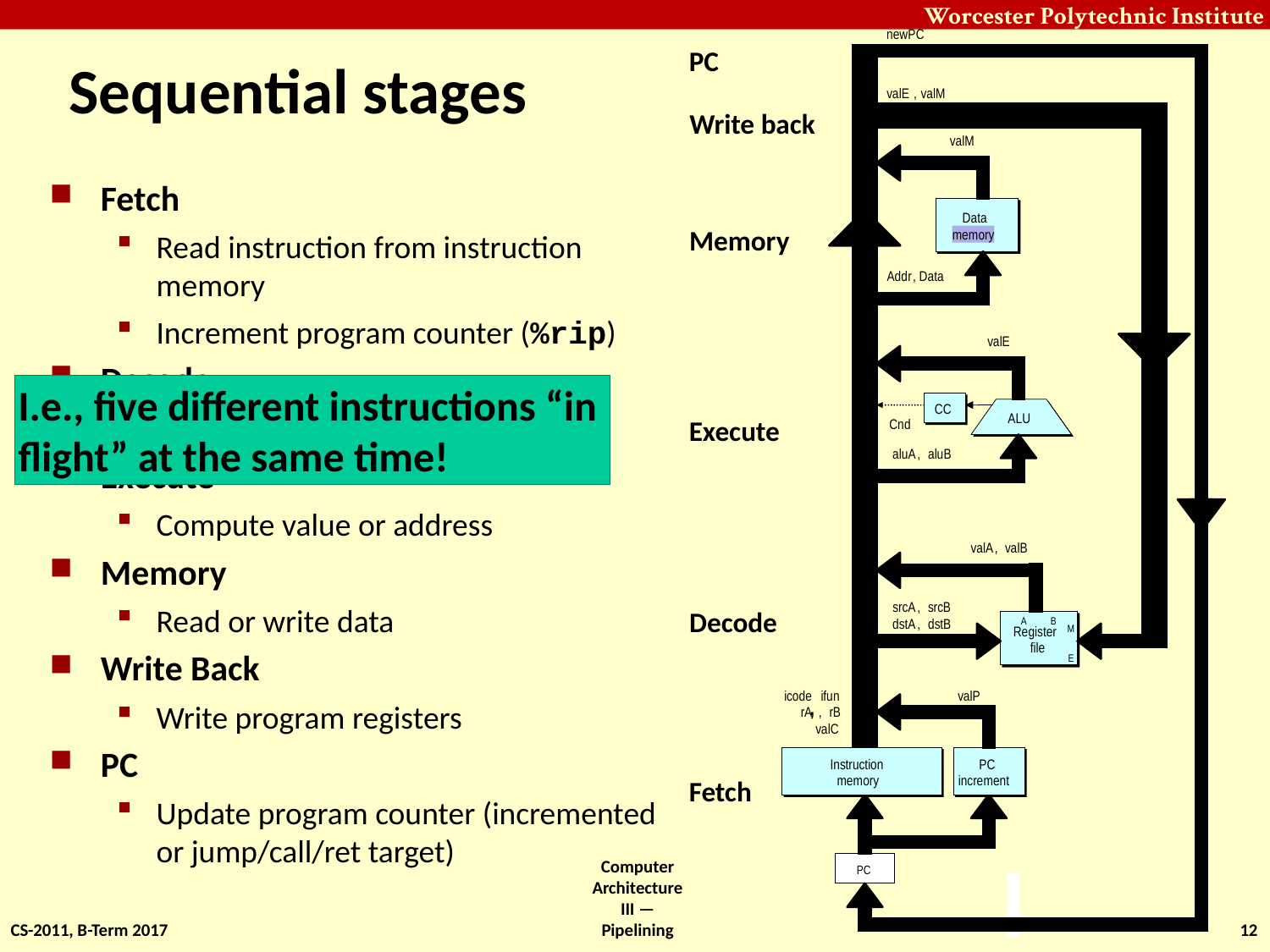

newPC

# Sequential stages
PC

valE
,
valM

Write back

valM

Fetch
Read instruction from instruction memory
Increment program counter (%rip)
Decode
Read registers named in instruction
Execute
Compute value or address
Memory
Read or write data
Write Back
Write program registers
PC
Update program counter (incremented or jump/call/ret target)

Data
Data

Memory
memory
memory

Addr
, Data

valE

I.e., five different instructions “in
flight” at the same time!

CC

CC

ALU

ALU
Execute
Cnd

aluA
,
aluB

valA
valB
,

srcA
,
srcB
Decode

A
A
B
B
dstA
,
dstB

M
M
Register
Register

Register
Register

file
file
file
file

E
E

icode
,
ifun
valP

rA
,
rB

valC

Instruction
PC
Instruction
PC

memory
increment
Fetch
memory
increment

PC

CS-2011, B-Term 2017
Computer Architecture III — Pipelining
12